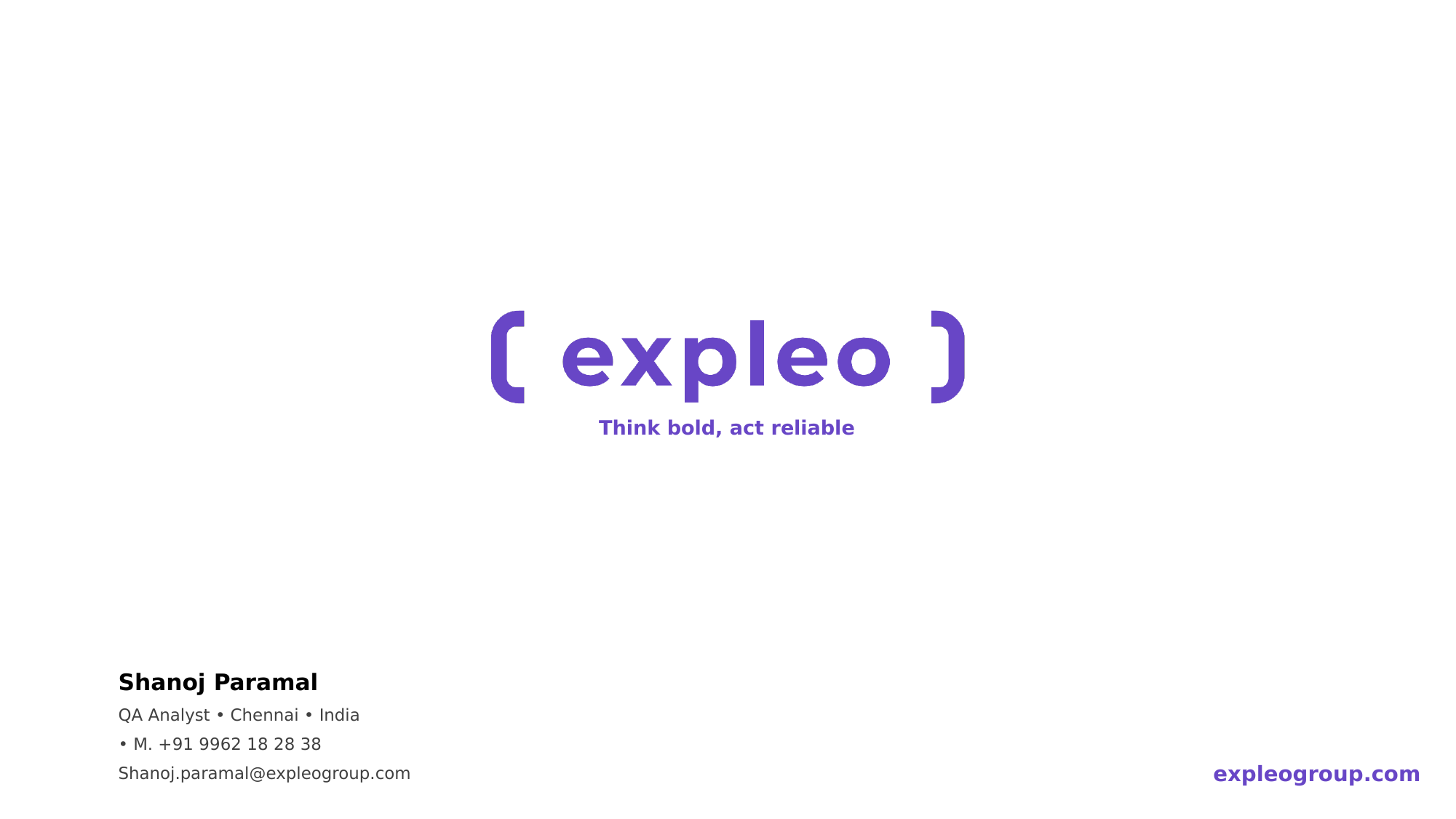

Shanoj Paramal
QA Analyst • Chennai • India
• M. +91 9962 18 28 38
Shanoj.paramal@expleogroup.com